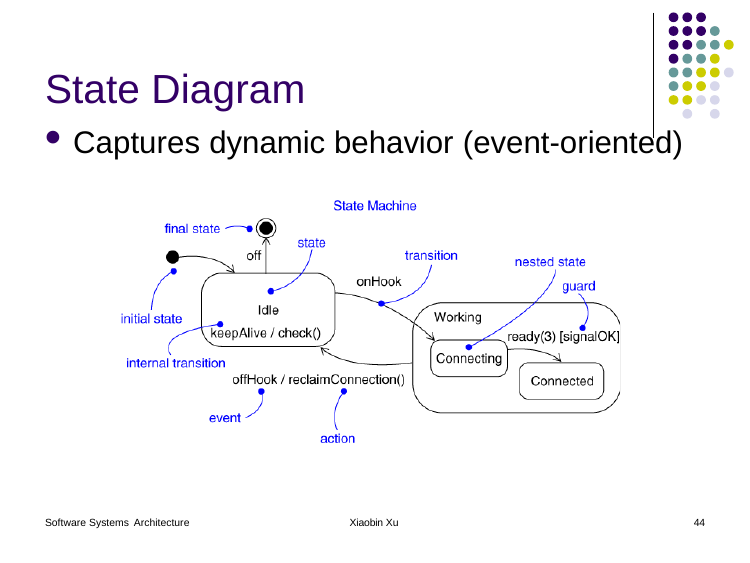

# State Diagram
Captures dynamic behavior (event-oriented)

Software Systems  Architecture
Xiaobin Xu
44